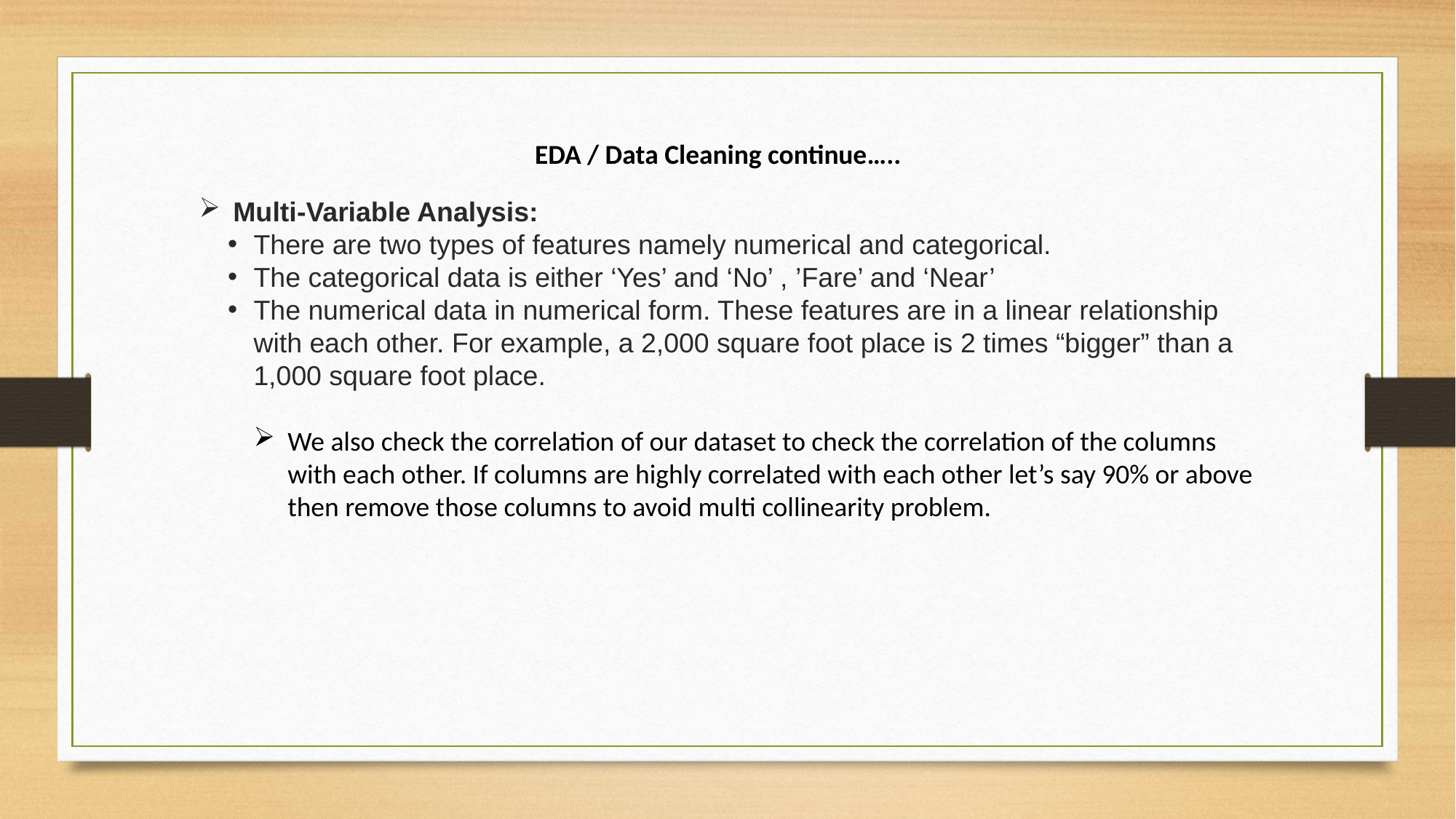

EDA / Data Cleaning continue…..
Multi-Variable Analysis:
There are two types of features namely numerical and categorical.
The categorical data is either ‘Yes’ and ‘No’ , ’Fare’ and ‘Near’
The numerical data in numerical form. These features are in a linear relationship with each other. For example, a 2,000 square foot place is 2 times “bigger” than a 1,000 square foot place.

We also check the correlation of our dataset to check the correlation of the columns with each other. If columns are highly correlated with each other let’s say 90% or above then remove those columns to avoid multi collinearity problem.